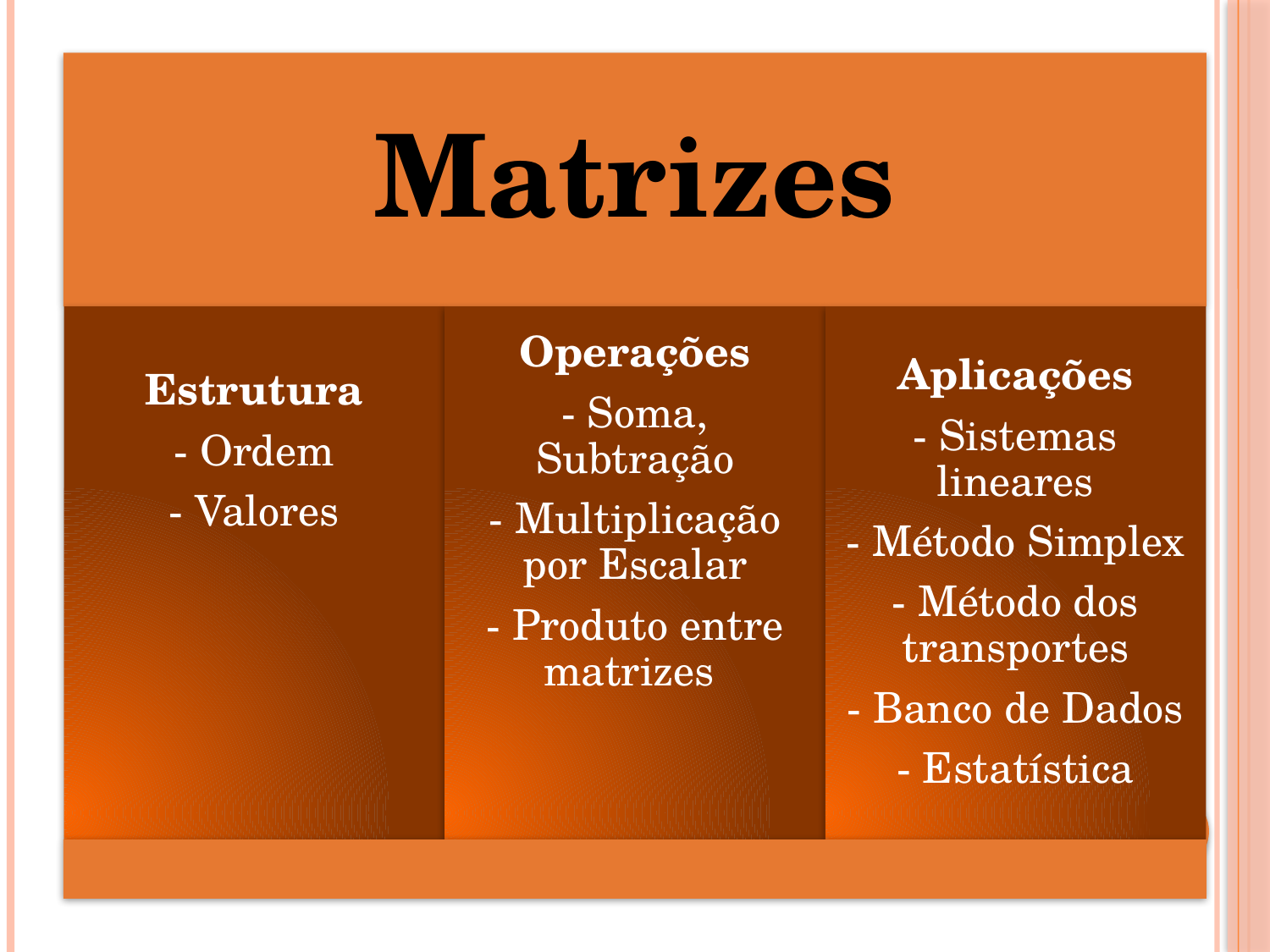

Matrizes
Estrutura
- Ordem
- Valores

Operações
- Soma, Subtração
- Multiplicação por Escalar
- Produto entre matrizes

Aplicações
- Sistemas lineares
- Método Simplex
- Método dos transportes
- Banco de Dados
- Estatística